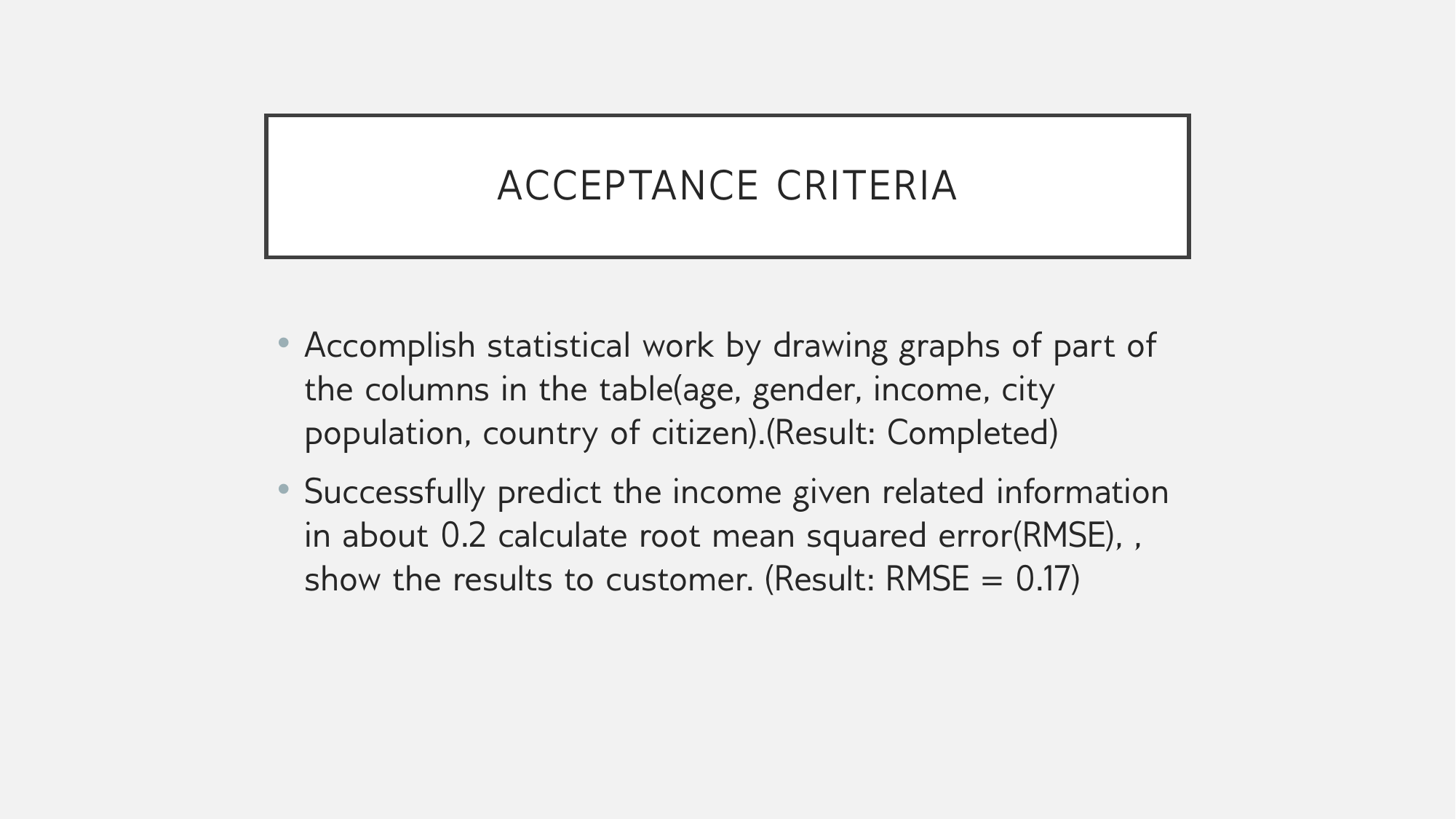

# Acceptance criteria
Accomplish statistical work by drawing graphs of part of the columns in the table(age, gender, income, city population, country of citizen).(Result: Completed)
Successfully predict the income given related information in about 0.2 calculate root mean squared error(RMSE), , show the results to customer. (Result: RMSE = 0.17)